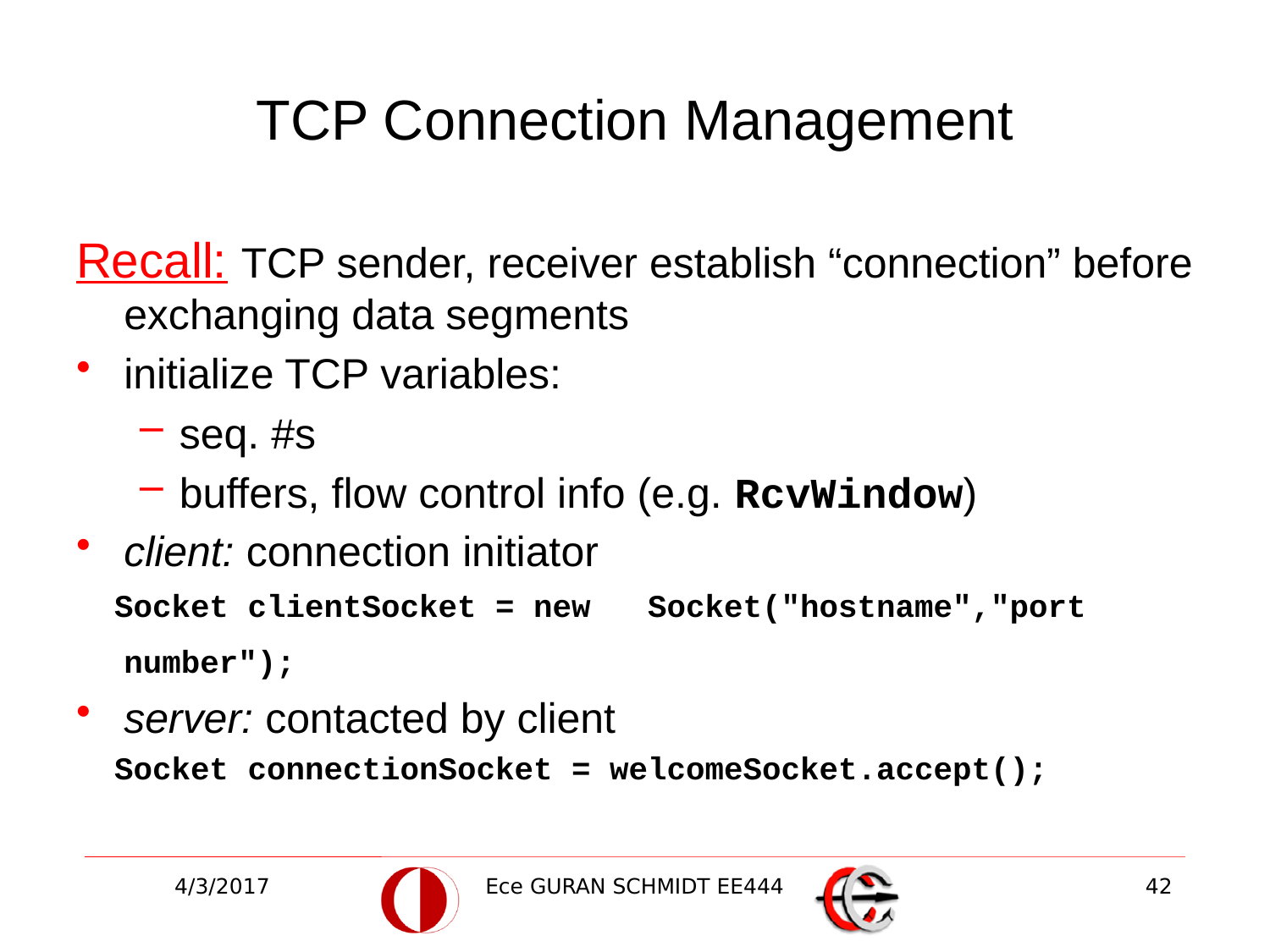

# TCP Connection Management
Recall: TCP sender, receiver establish “connection” before exchanging data segments
initialize TCP variables:
seq. #s
buffers, flow control info (e.g. RcvWindow)
client: connection initiator
  Socket clientSocket = new   Socket("hostname","port number");
server: contacted by client
  Socket connectionSocket = welcomeSocket.accept();
4/3/2017
Ece GURAN SCHMIDT EE444
42